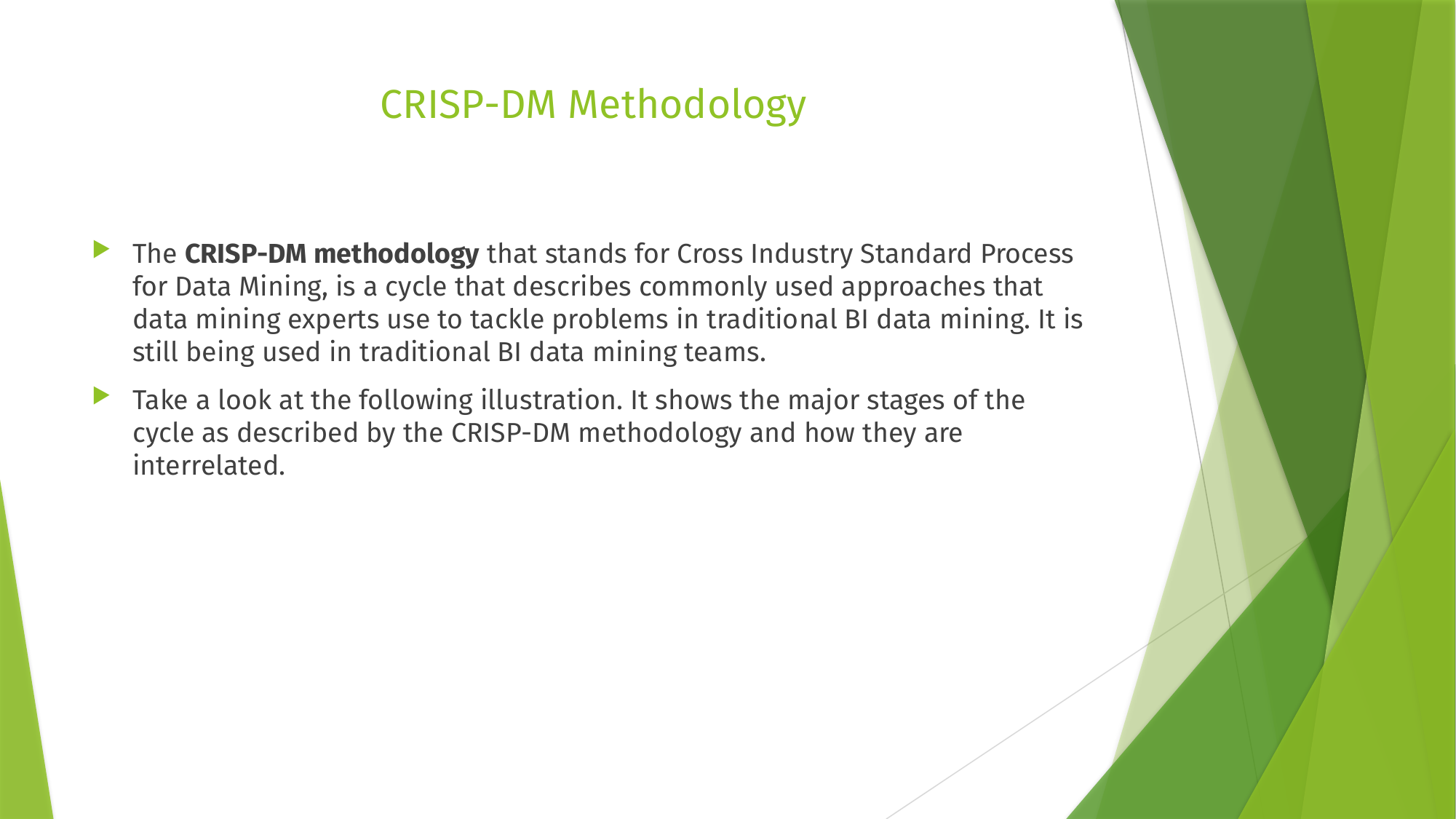

# CRISP-DM Methodology
The CRISP-DM methodology that stands for Cross Industry Standard Process for Data Mining, is a cycle that describes commonly used approaches that data mining experts use to tackle problems in traditional BI data mining. It is still being used in traditional BI data mining teams.
Take a look at the following illustration. It shows the major stages of the cycle as described by the CRISP-DM methodology and how they are interrelated.